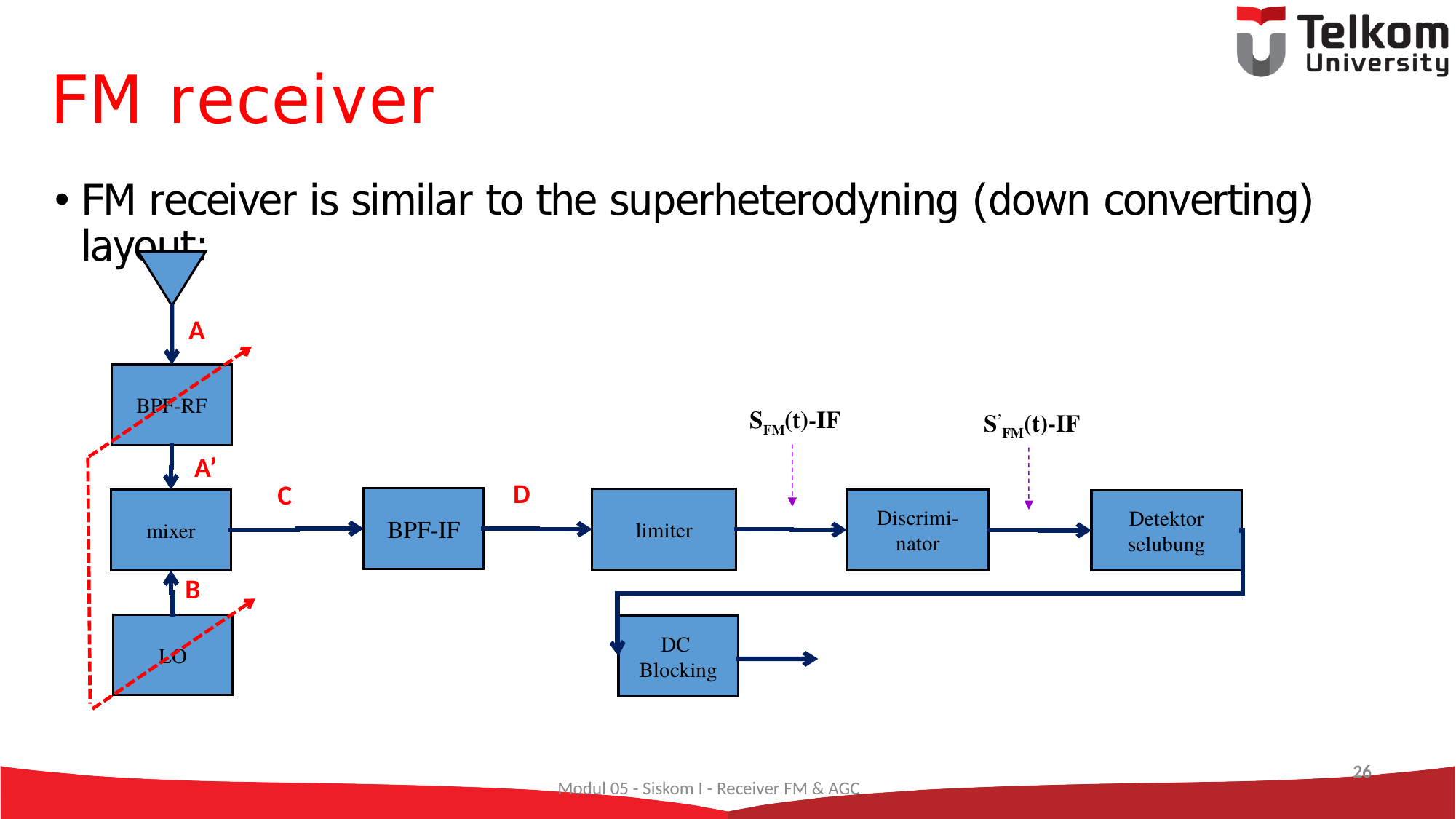

# FM receiver
FM receiver is similar to the superheterodyning (down converting) layout:

A
BPF-RF
SFM(t)-IF
S’FM(t)-IF

A’

D
C
BPF-IF
limiter
Discrimi-
nator
mixer
Detektor
selubung
B
LO
DC
Blocking

26
Modul 05 - Siskom I - Receiver FM & AGC